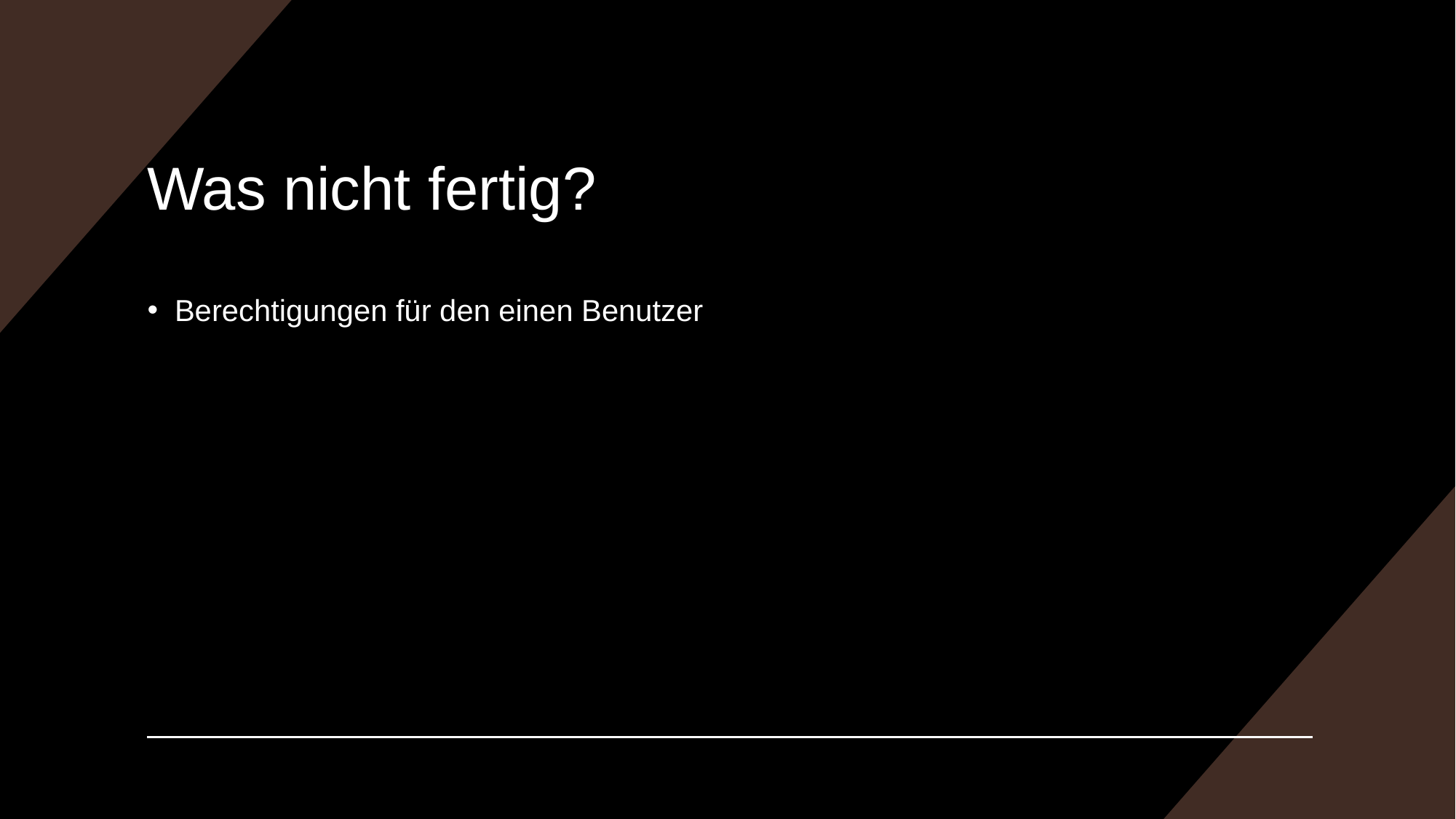

# Was nicht fertig?
Berechtigungen für den einen Benutzer